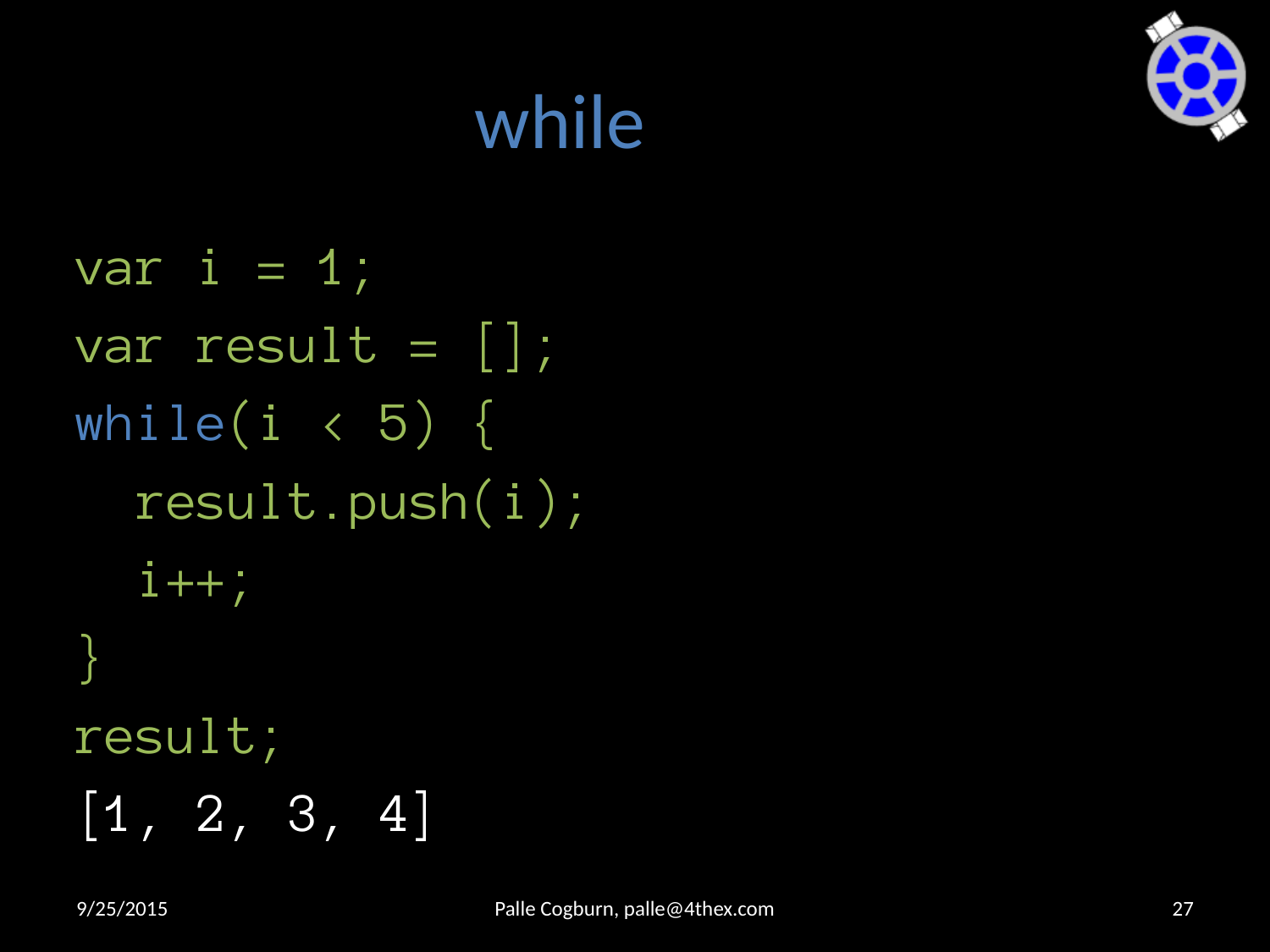

# while
var i = 1;
var result = [];
while(i < 5) {
  result.push(i);
  i++;
}
result;
[1, 2, 3, 4]
9/25/2015
Palle Cogburn, palle@4thex.com
27